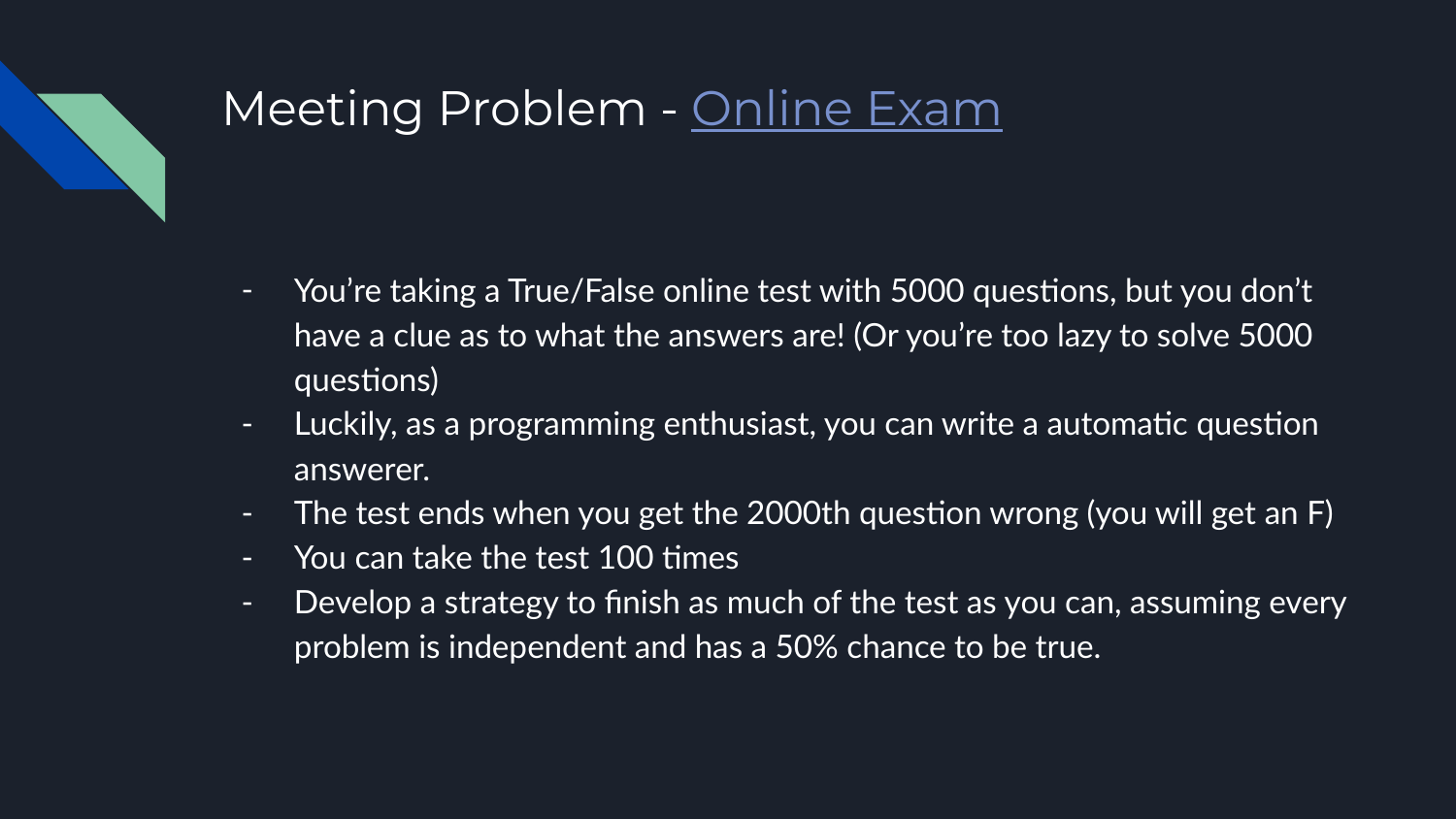

# Meeting Problem - Online Exam
You’re taking a True/False online test with 5000 questions, but you don’t have a clue as to what the answers are! (Or you’re too lazy to solve 5000 questions)
Luckily, as a programming enthusiast, you can write a automatic question answerer.
The test ends when you get the 2000th question wrong (you will get an F)
You can take the test 100 times
Develop a strategy to finish as much of the test as you can, assuming every problem is independent and has a 50% chance to be true.